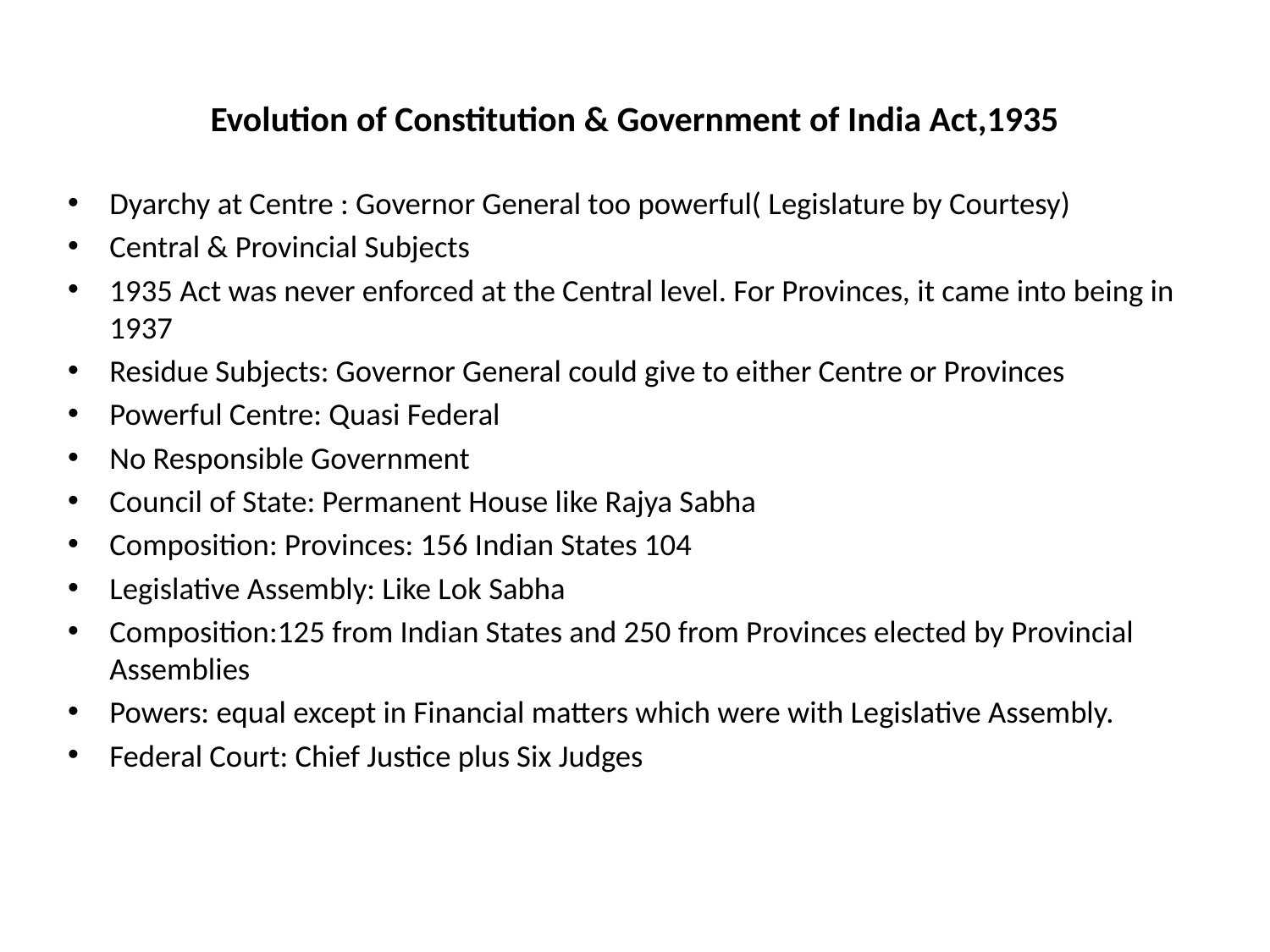

# Evolution of Constitution & Government of India Act,1935

Dyarchy at Centre : Governor General too powerful( Legislature by Courtesy)
Central & Provincial Subjects
1935 Act was never enforced at the Central level. For Provinces, it came into being in 1937
Residue Subjects: Governor General could give to either Centre or Provinces
Powerful Centre: Quasi Federal
No Responsible Government
Council of State: Permanent House like Rajya Sabha
Composition: Provinces: 156 Indian States 104
Legislative Assembly: Like Lok Sabha
Composition:125 from Indian States and 250 from Provinces elected by Provincial Assemblies
Powers: equal except in Financial matters which were with Legislative Assembly.
Federal Court: Chief Justice plus Six Judges